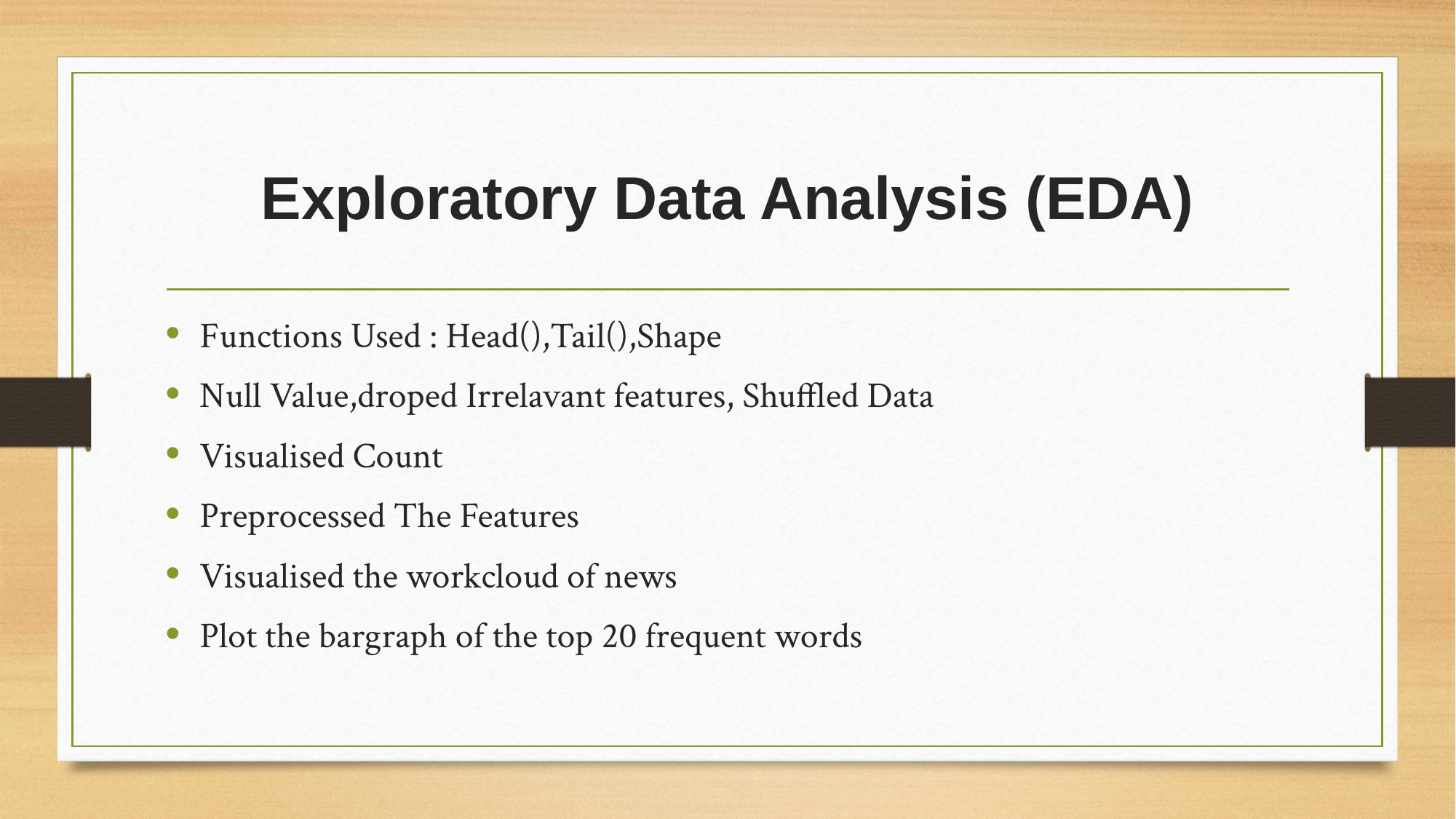

# Exploratory Data Analysis (EDA)
Functions Used : Head(),Tail(),Shape
Null Value,droped Irrelavant features, Shuffled Data
Visualised Count
Preprocessed The Features
Visualised the workcloud of news
Plot the bargraph of the top 20 frequent words